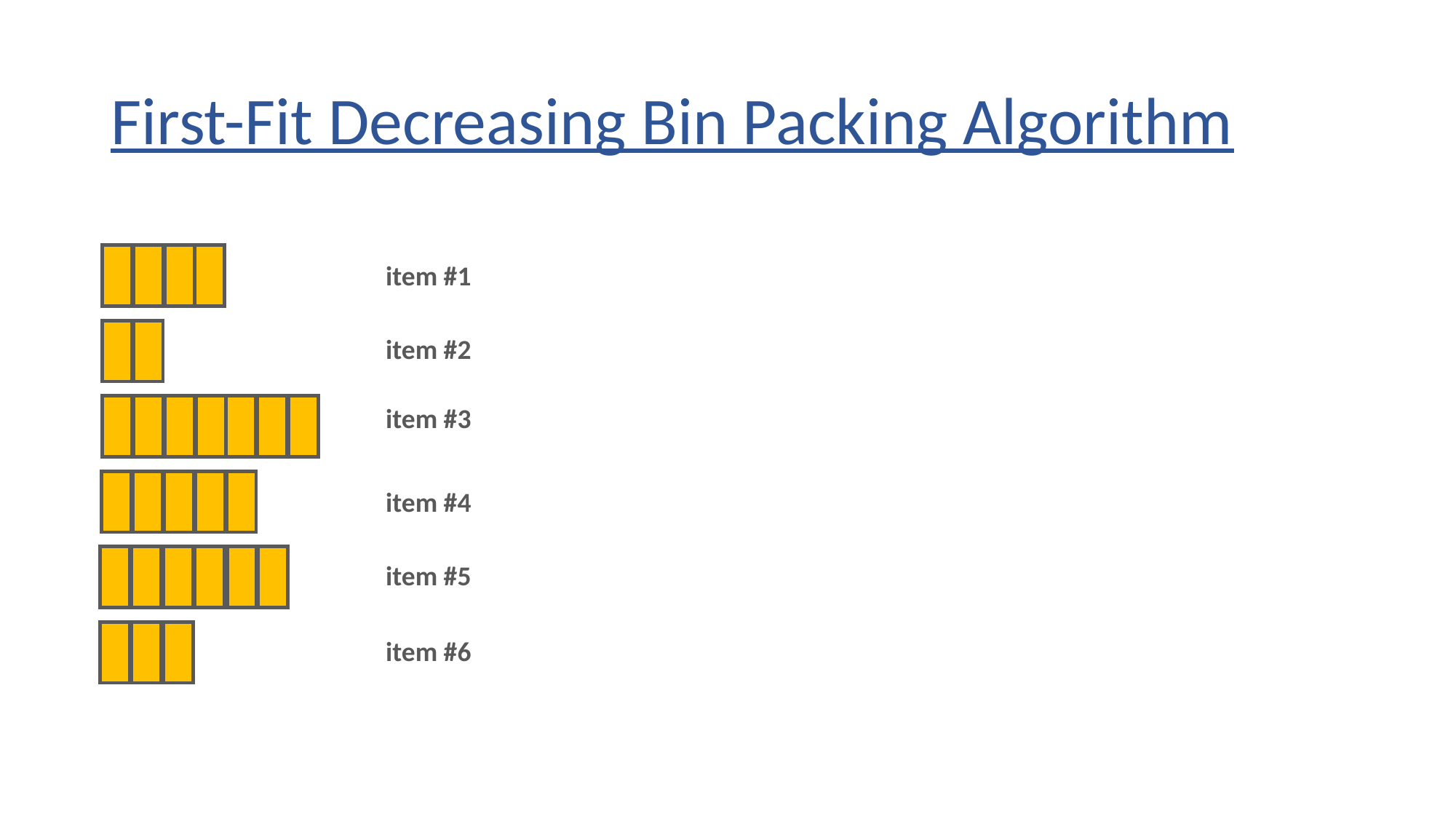

# First-Fit Decreasing Bin Packing Algorithm

item #1

item #2

item #3

item #4

item #5

item #6